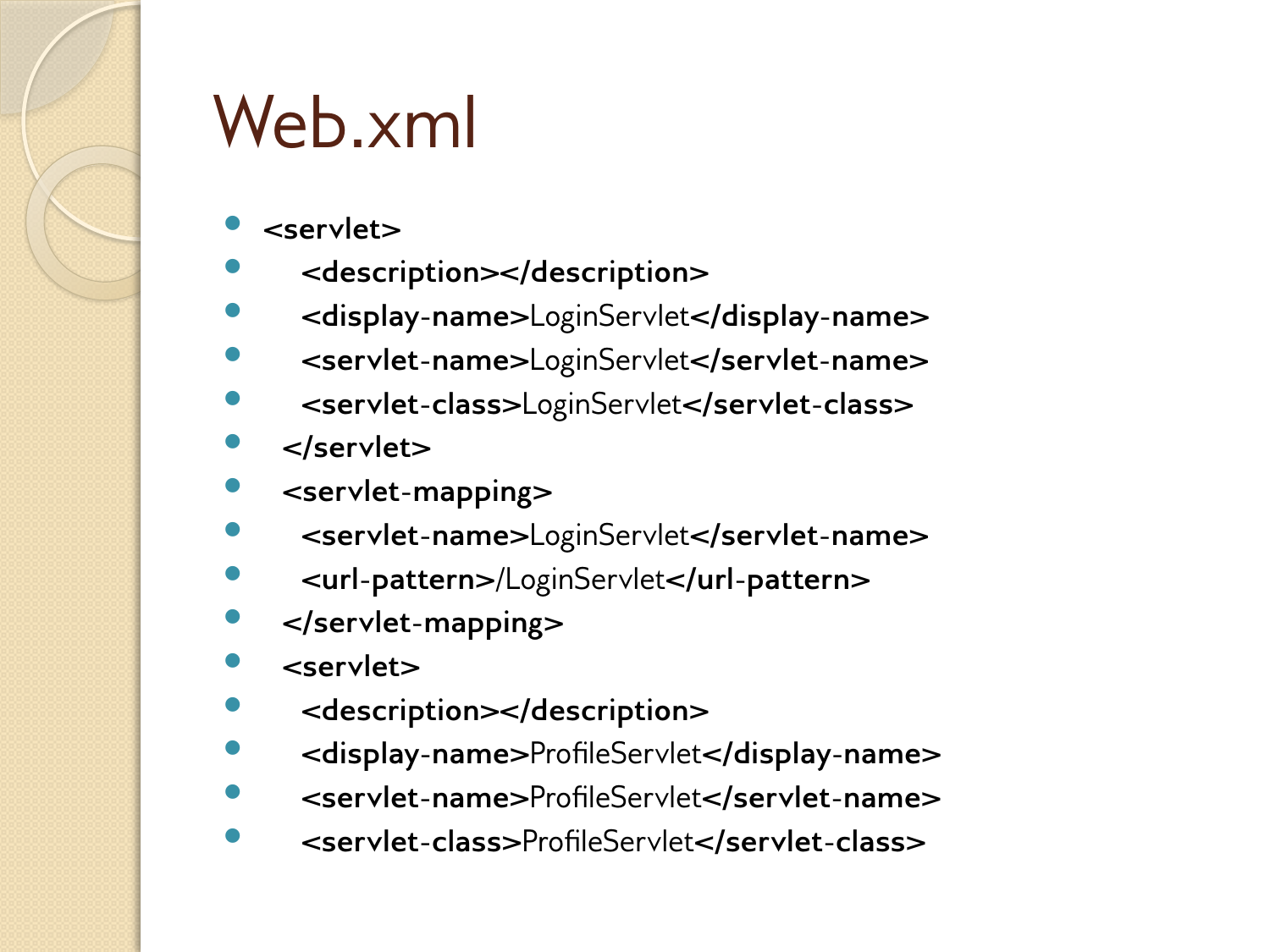

# Web.xml
<servlet>
    <description></description>
    <display-name>LoginServlet</display-name>
    <servlet-name>LoginServlet</servlet-name>
    <servlet-class>LoginServlet</servlet-class>
  </servlet>
  <servlet-mapping>
    <servlet-name>LoginServlet</servlet-name>
    <url-pattern>/LoginServlet</url-pattern>
  </servlet-mapping>
  <servlet>
    <description></description>
    <display-name>ProfileServlet</display-name>
    <servlet-name>ProfileServlet</servlet-name>
    <servlet-class>ProfileServlet</servlet-class>